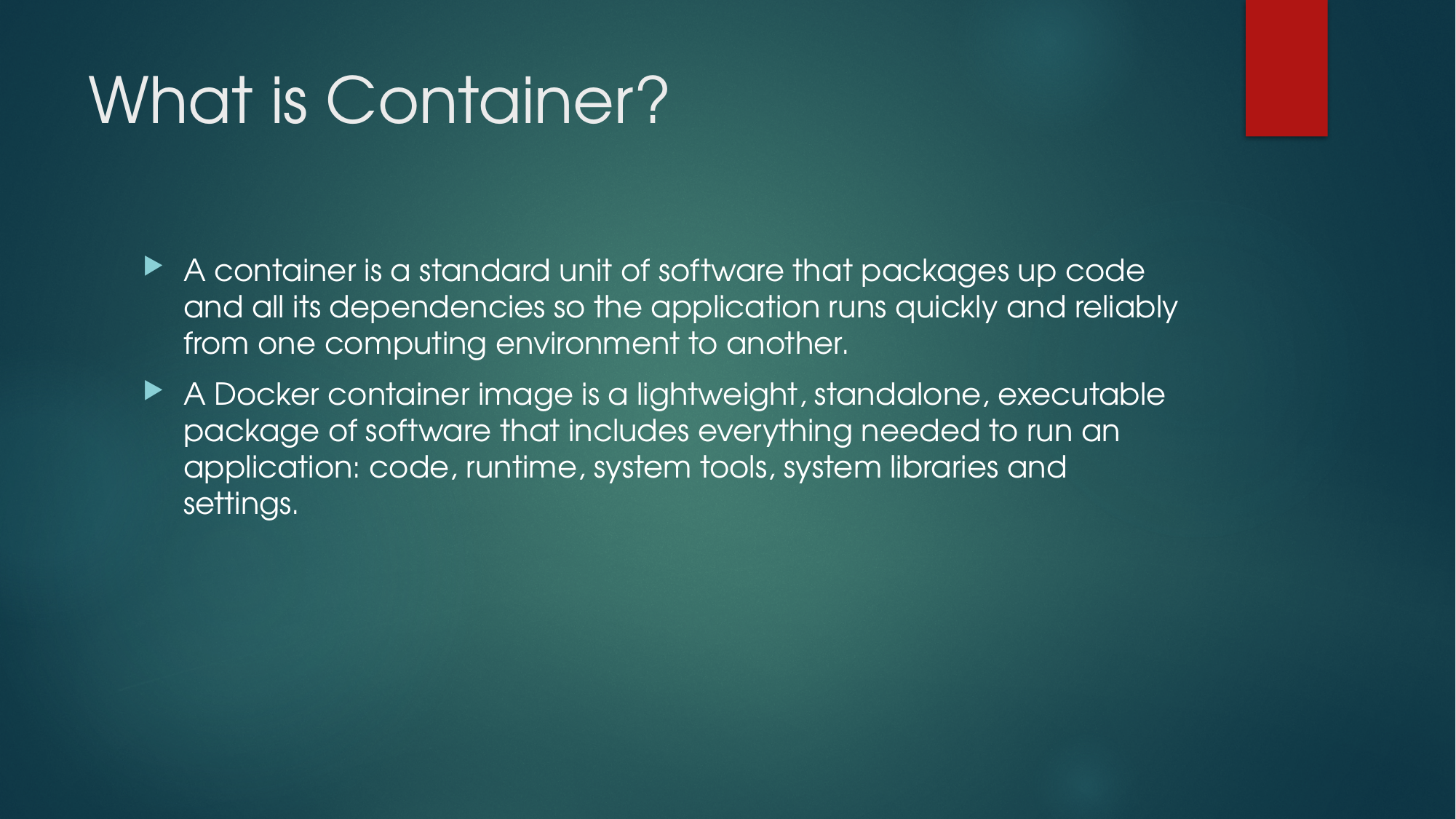

# What is Container?
A container is a standard unit of software that packages up code and all its dependencies so the application runs quickly and reliably from one computing environment to another.
A Docker container image is a lightweight, standalone, executable package of software that includes everything needed to run an application: code, runtime, system tools, system libraries and settings.